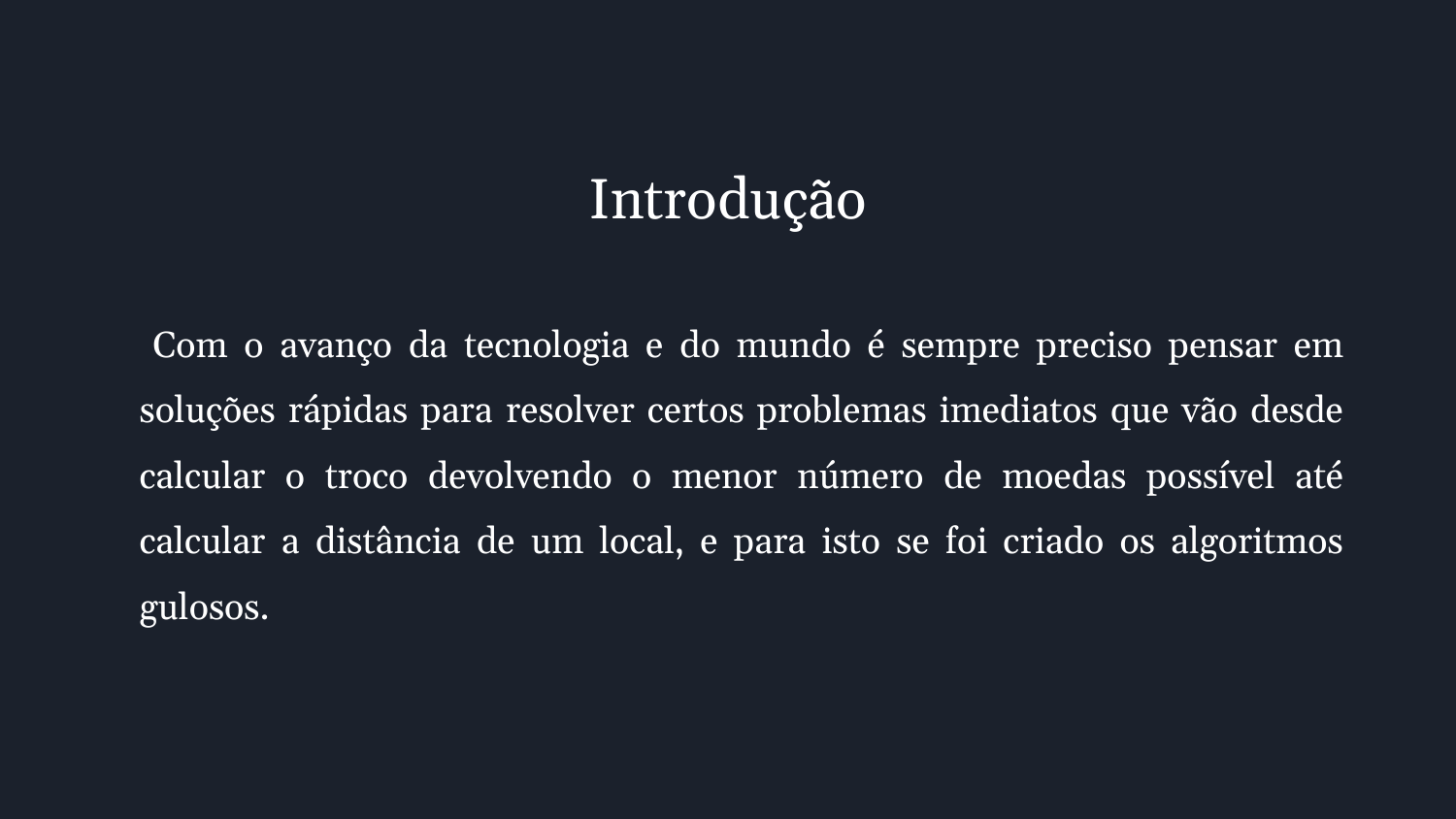

Introdução
Com o avanço da tecnologia e do mundo é sempre preciso pensar em soluções rápidas para resolver certos problemas imediatos que vão desde calcular o troco devolvendo o menor número de moedas possível até calcular a distância de um local, e para isto se foi criado os algoritmos gulosos.